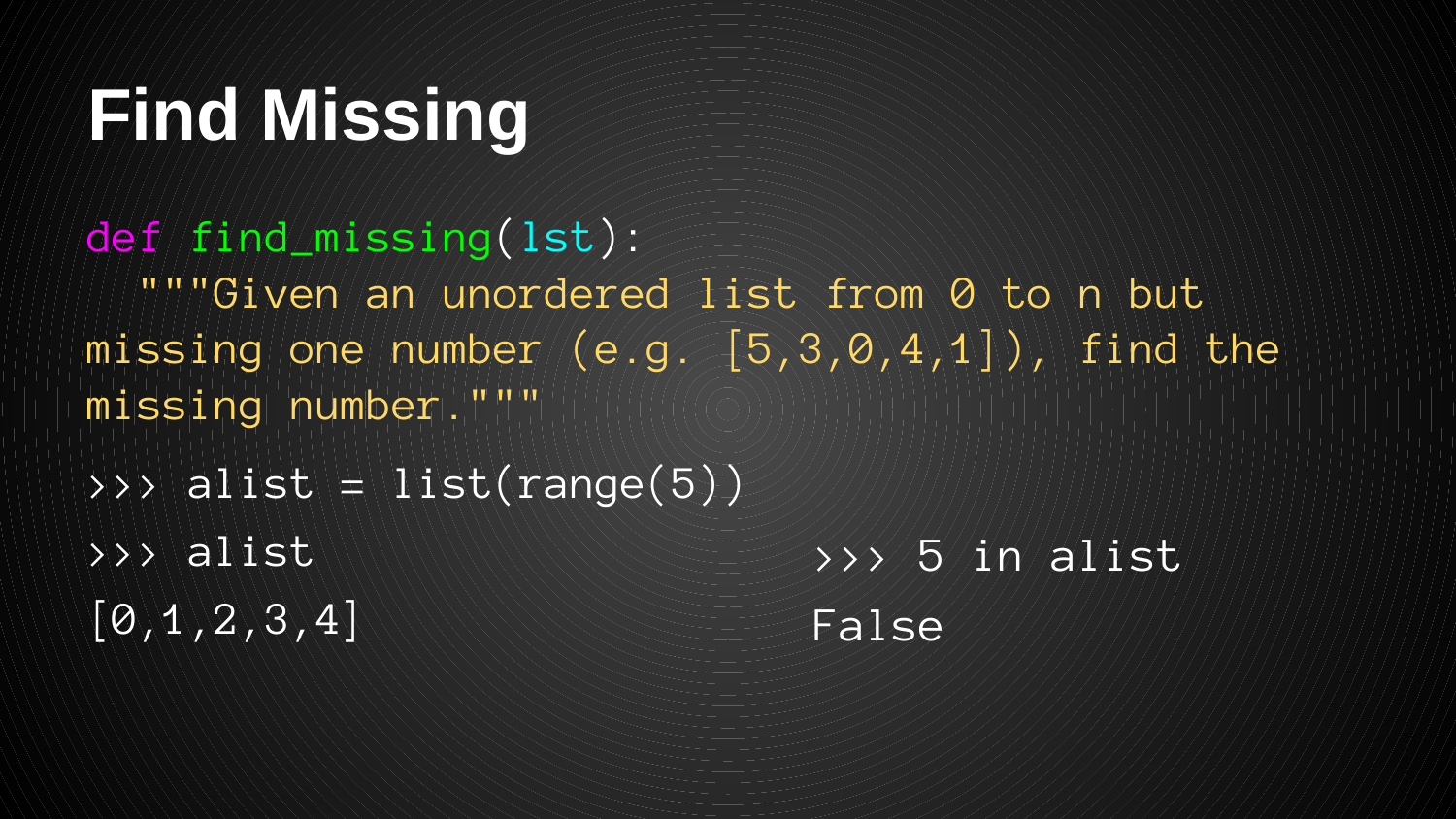

# Find Missing
def find_missing(lst):
  """Given an unordered list from 0 to n but missing one number (e.g. [5,3,0,4,1]), find the missing number."""

>>> alist = list(range(5))
>>> alist
[0,1,2,3,4]

>>> 5 in alist
False